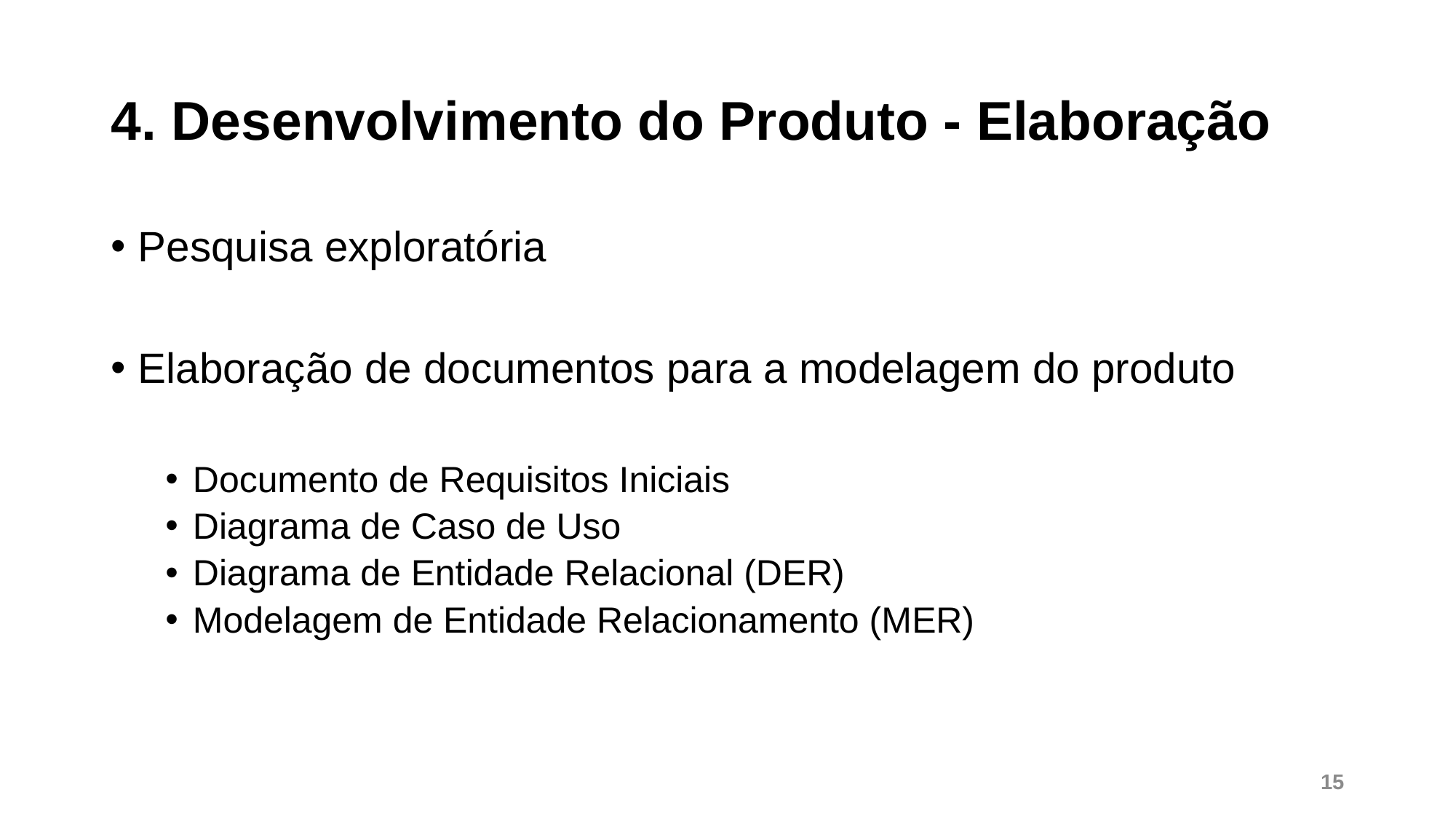

# 4. Desenvolvimento do Produto - Elaboração
Pesquisa exploratória

Elaboração de documentos para a modelagem do produto

Documento de Requisitos Iniciais
Diagrama de Caso de Uso
Diagrama de Entidade Relacional (DER)
Modelagem de Entidade Relacionamento (MER)
15